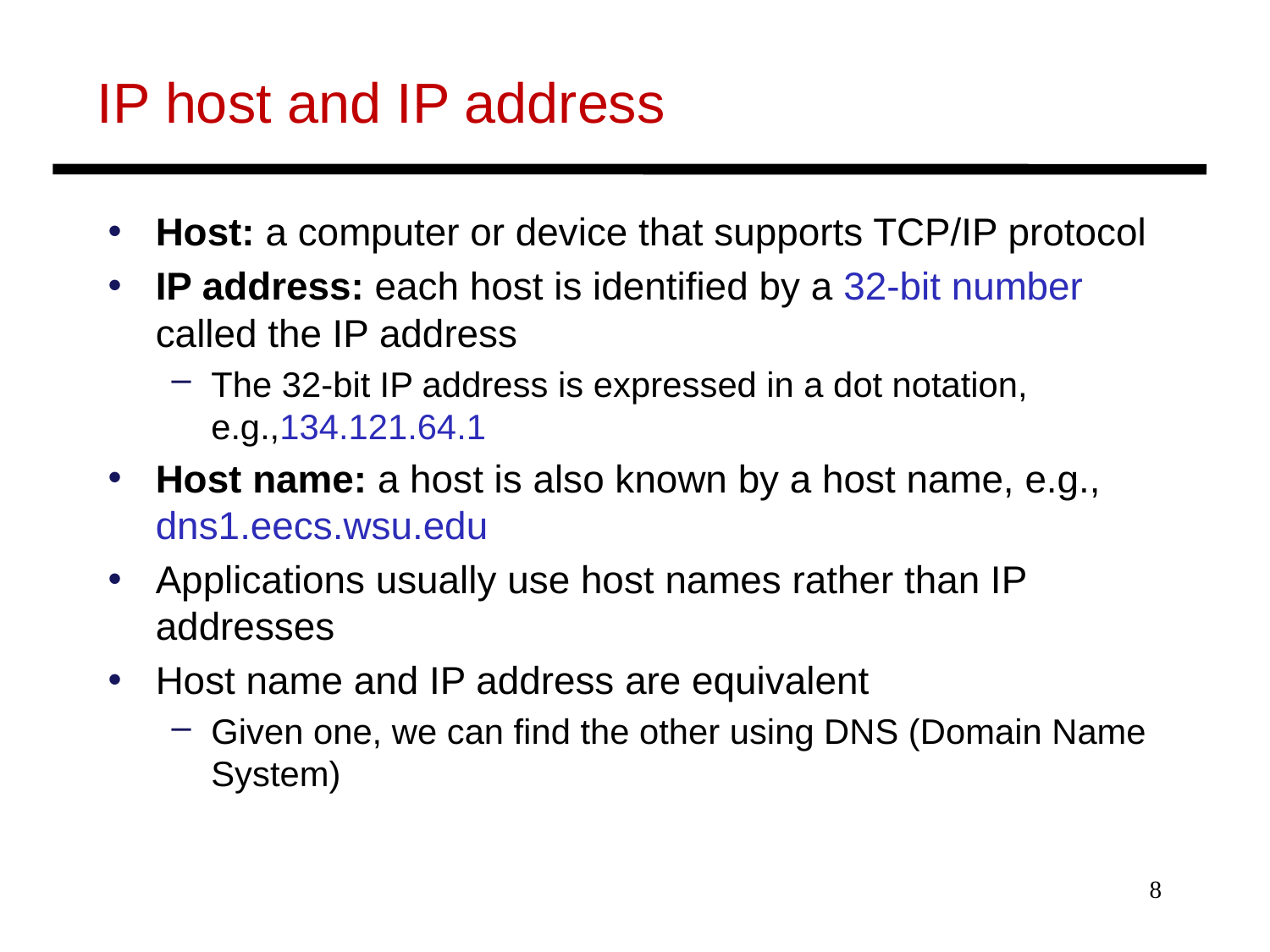

# IP host and IP address
Host: a computer or device that supports TCP/IP protocol
IP address: each host is identiﬁed by a 32-bit number called the IP address
The 32-bit IP address is expressed in a dot notation, e.g.,134.121.64.1
Host name: a host is also known by a host name, e.g., dns1.eecs.wsu.edu
Applications usually use host names rather than IP addresses
Host name and IP address are equivalent
Given one, we can ﬁnd the other using DNS (Domain Name System)
8